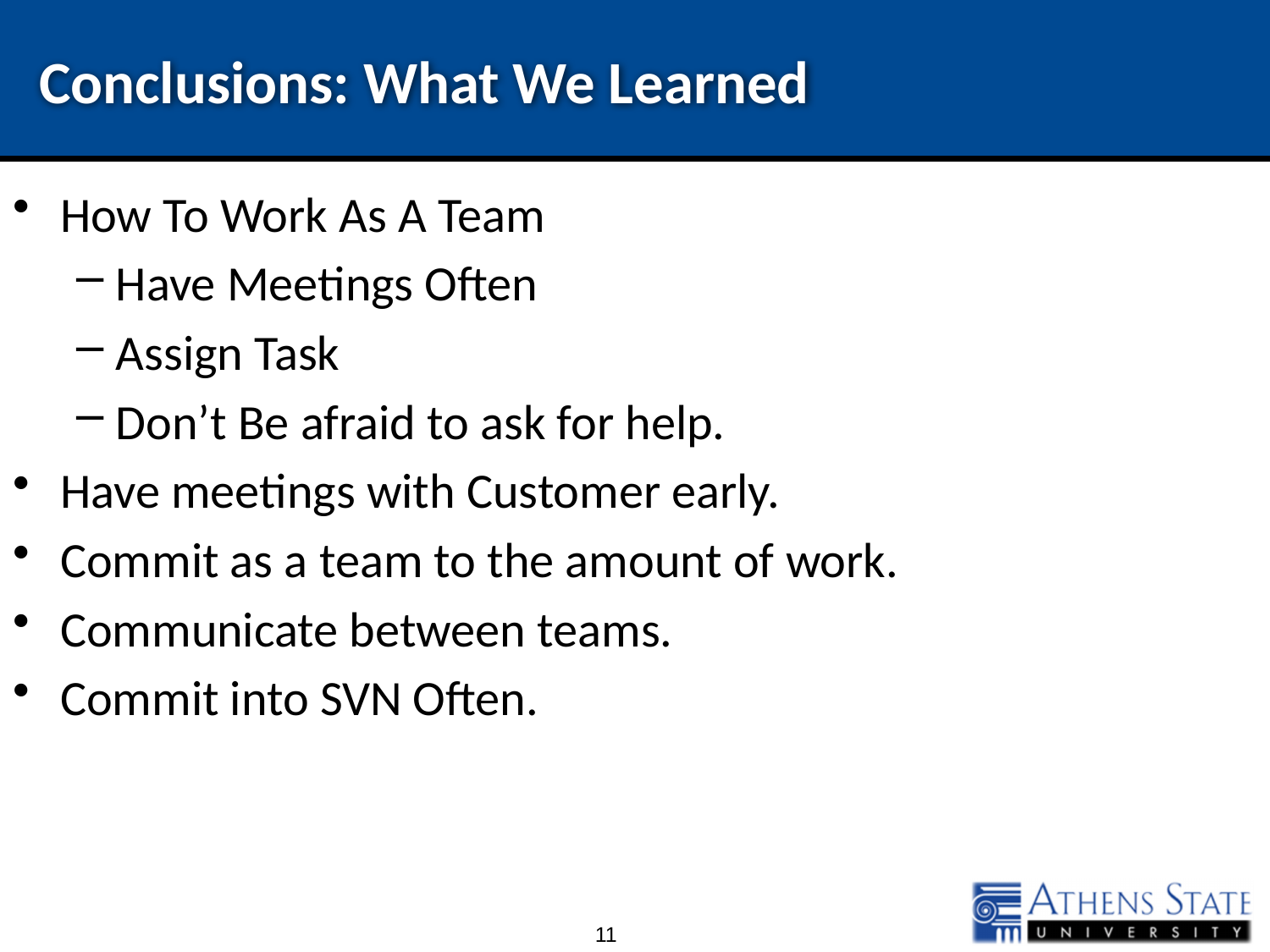

# Conclusions: What We Learned
How To Work As A Team
Have Meetings Often
Assign Task
Don’t Be afraid to ask for help.
Have meetings with Customer early.
Commit as a team to the amount of work.
Communicate between teams.
Commit into SVN Often.